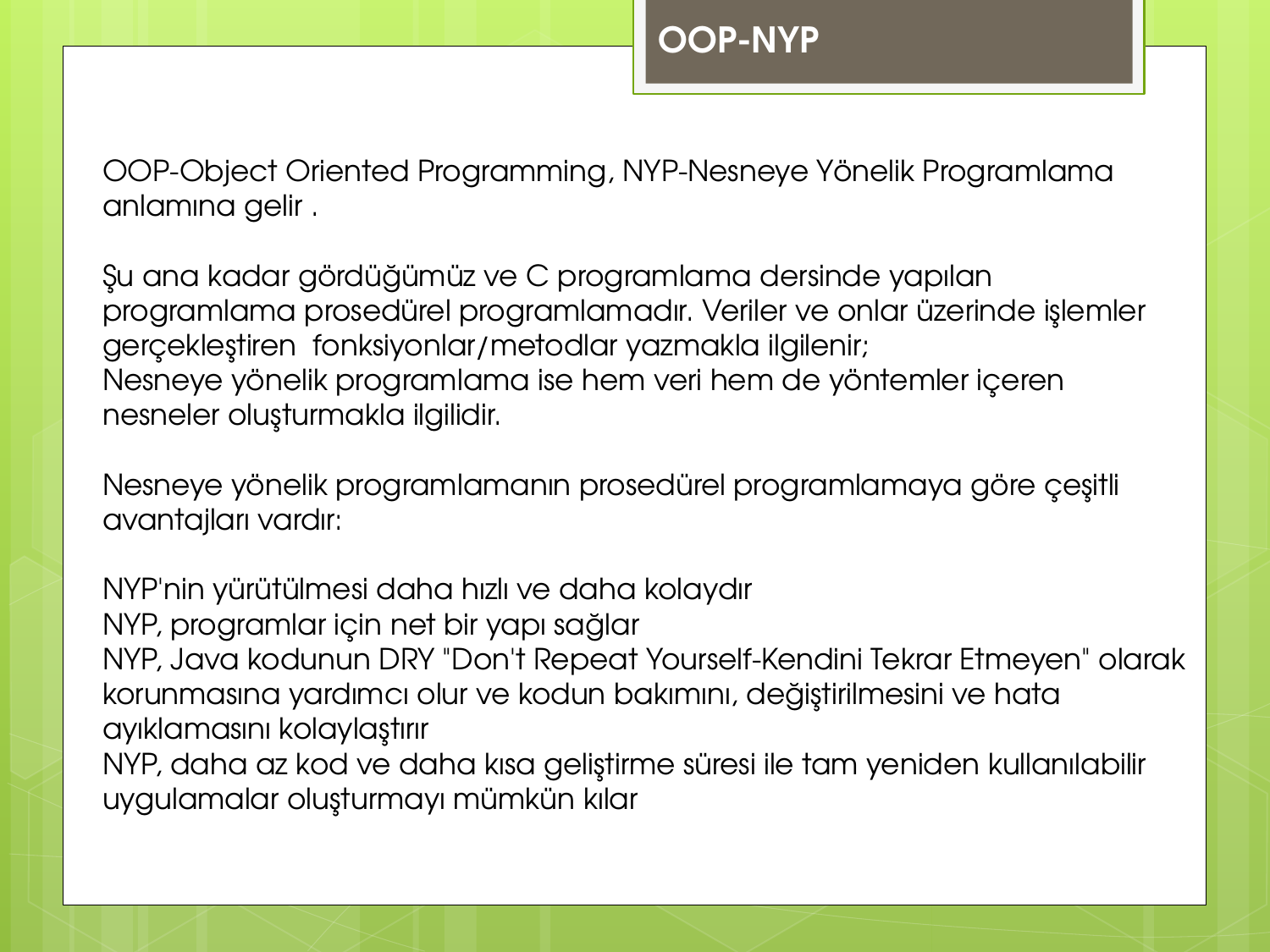

OOP-NYP

OOP-Object Oriented Programming, NYP-Nesneye Yönelik Programlama anlamına gelir .

Şu ana kadar gördüğümüz ve C programlama dersinde yapılan programlama prosedürel programlamadır. Veriler ve onlar üzerinde işlemler gerçekleştiren  fonksiyonlar/metodlar yazmakla ilgilenir;
Nesneye yönelik programlama ise hem veri hem de yöntemler içeren nesneler oluşturmakla ilgilidir.

Nesneye yönelik programlamanın prosedürel programlamaya göre çeşitli avantajları vardır:

NYP'nin yürütülmesi daha hızlı ve daha kolaydır
NYP, programlar için net bir yapı sağlar
NYP, Java kodunun DRY "Don't Repeat Yourself-Kendini Tekrar Etmeyen" olarak korunmasına yardımcı olur ve kodun bakımını, değiştirilmesini ve hata ayıklamasını kolaylaştırır
NYP, daha az kod ve daha kısa geliştirme süresi ile tam yeniden kullanılabilir uygulamalar oluşturmayı mümkün kılar